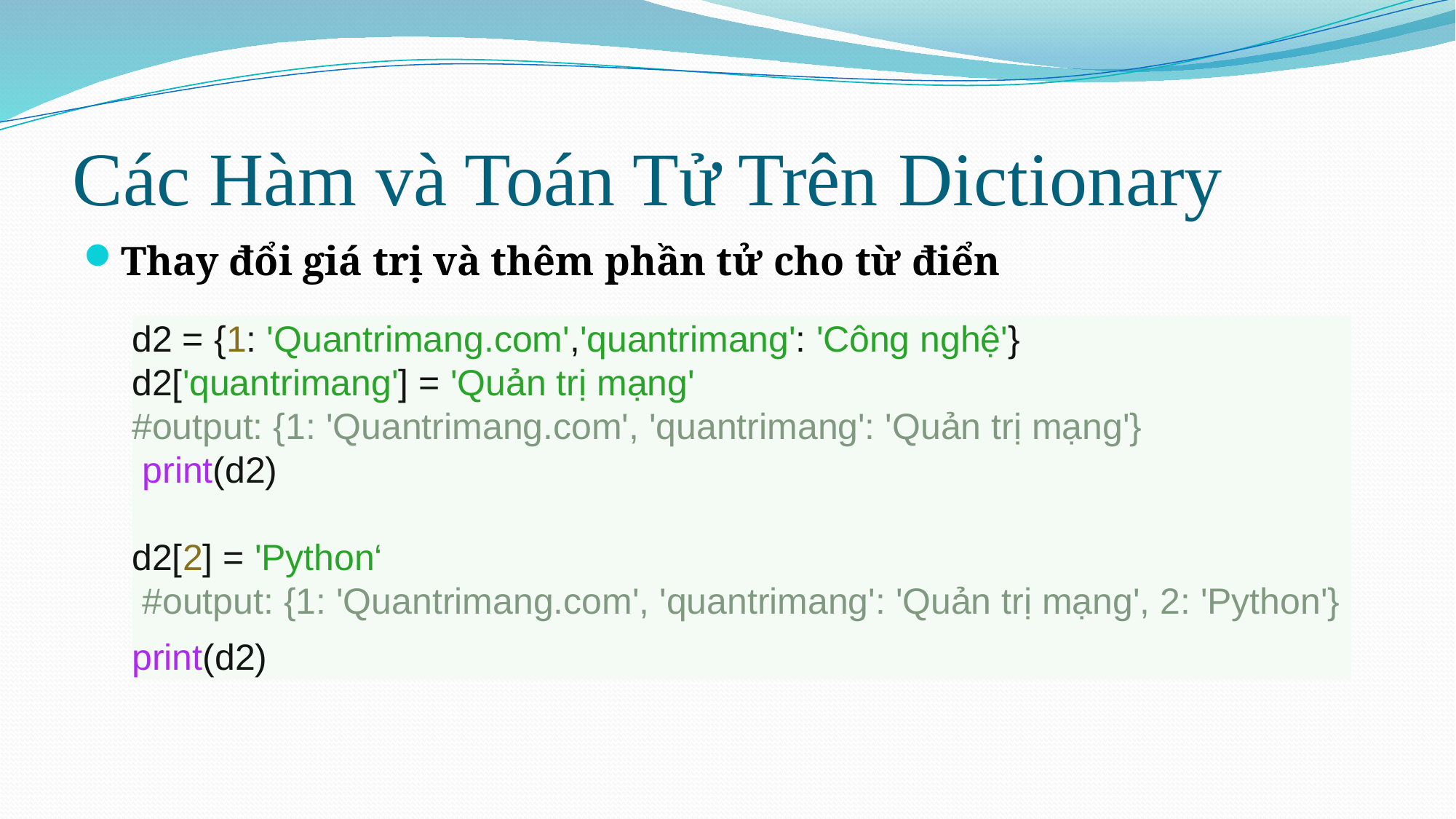

# Các Hàm và Toán Tử Trên Dictionary
Thay đổi giá trị và thêm phần tử cho từ điển
d2 = {1: 'Quantrimang.com','quantrimang': 'Công nghệ'}
d2['quantrimang'] = 'Quản trị mạng'
#output: {1: 'Quantrimang.com', 'quantrimang': 'Quản trị mạng'}
 print(d2)

d2[2] = 'Python‘
 #output: {1: 'Quantrimang.com', 'quantrimang': 'Quản trị mạng', 2: 'Python'}
print(d2)